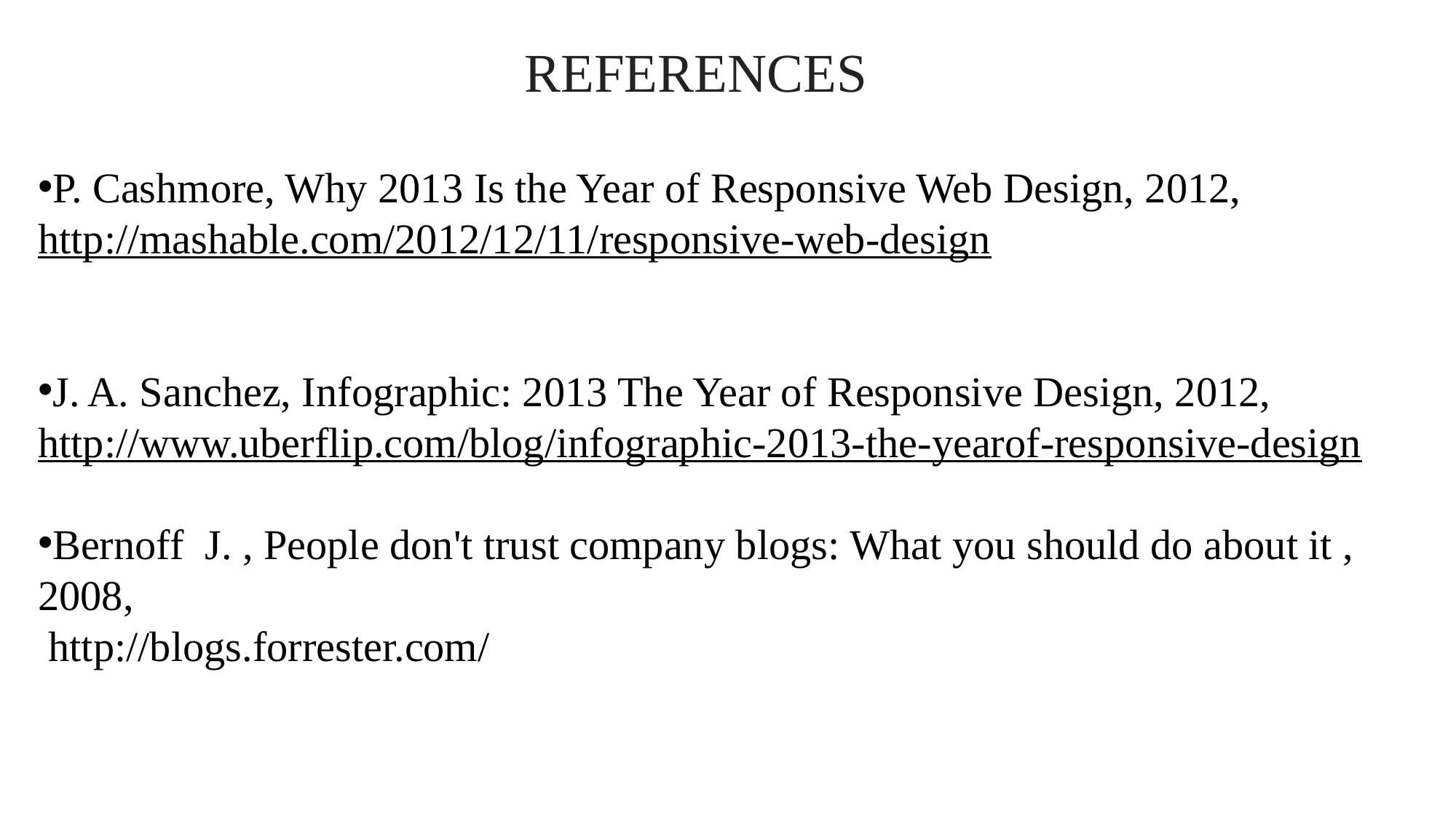

REFERENCES
P. Cashmore, Why 2013 Is the Year of Responsive Web Design, 2012, http://mashable.com/2012/12/11/responsive-web-design

J. A. Sanchez, Infographic: 2013 The Year of Responsive Design, 2012, http://www.uberflip.com/blog/infographic-2013-the-yearof-responsive-design

Bernoff  J. , People don't trust company blogs: What you should do about it , 2008,
 http://blogs.forrester.com/